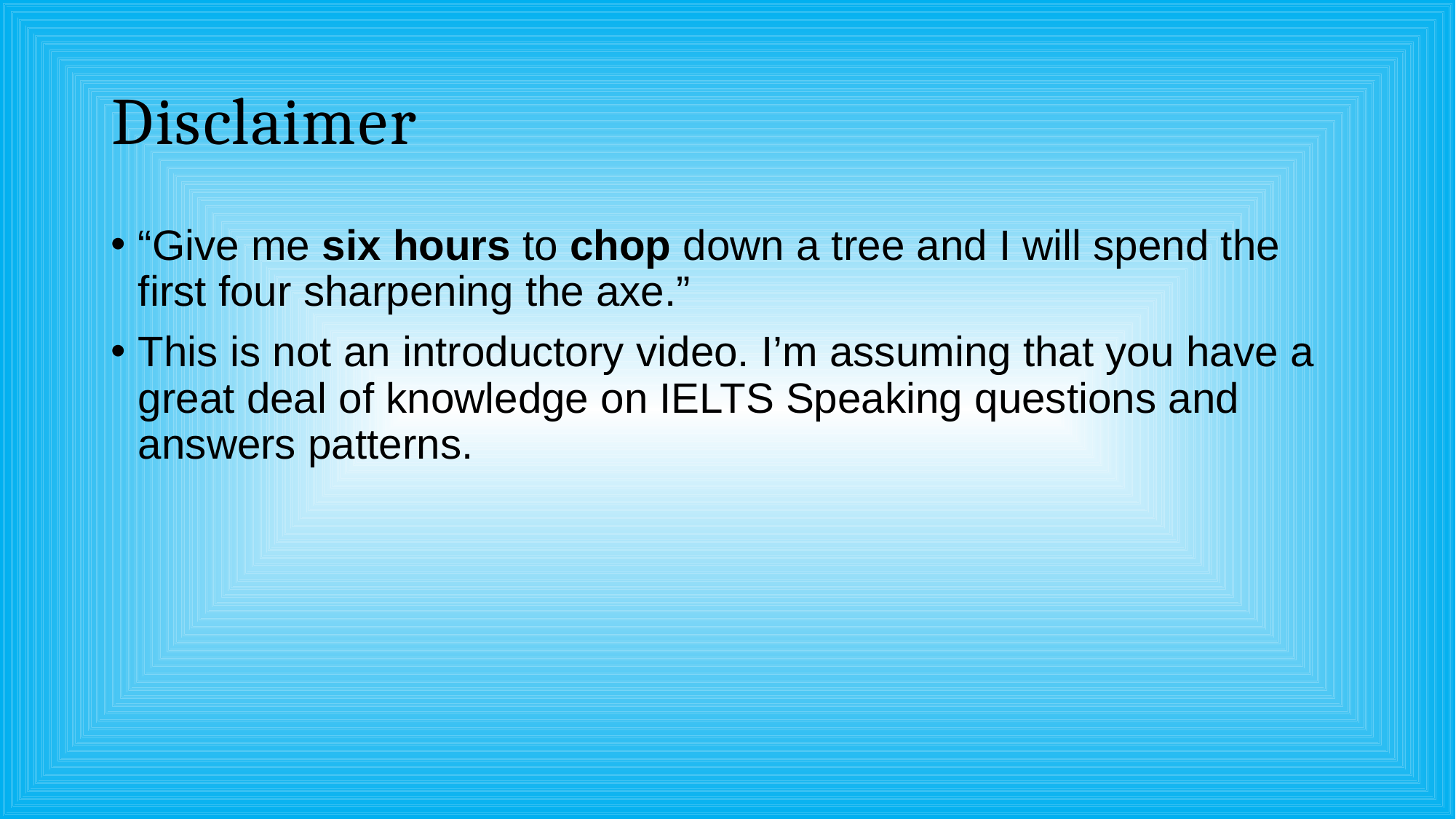

# Disclaimer
“Give me six hours to chop down a tree and I will spend the first four sharpening the axe.”
This is not an introductory video. I’m assuming that you have a great deal of knowledge on IELTS Speaking questions and answers patterns.